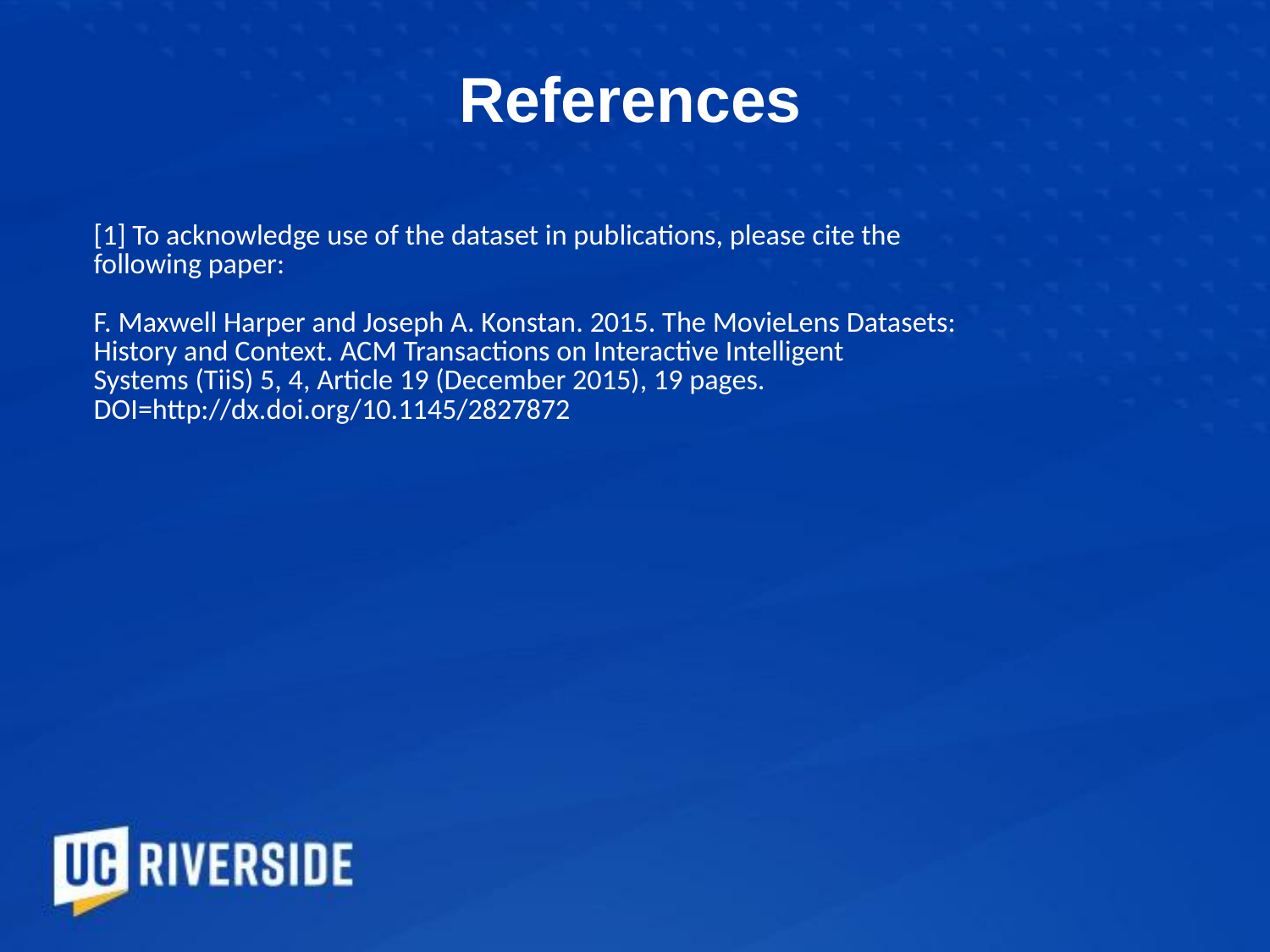

# References
[1] To acknowledge use of the dataset in publications, please cite the
following paper:

F. Maxwell Harper and Joseph A. Konstan. 2015. The MovieLens Datasets:
History and Context. ACM Transactions on Interactive Intelligent
Systems (TiiS) 5, 4, Article 19 (December 2015), 19 pages.
DOI=http://dx.doi.org/10.1145/2827872